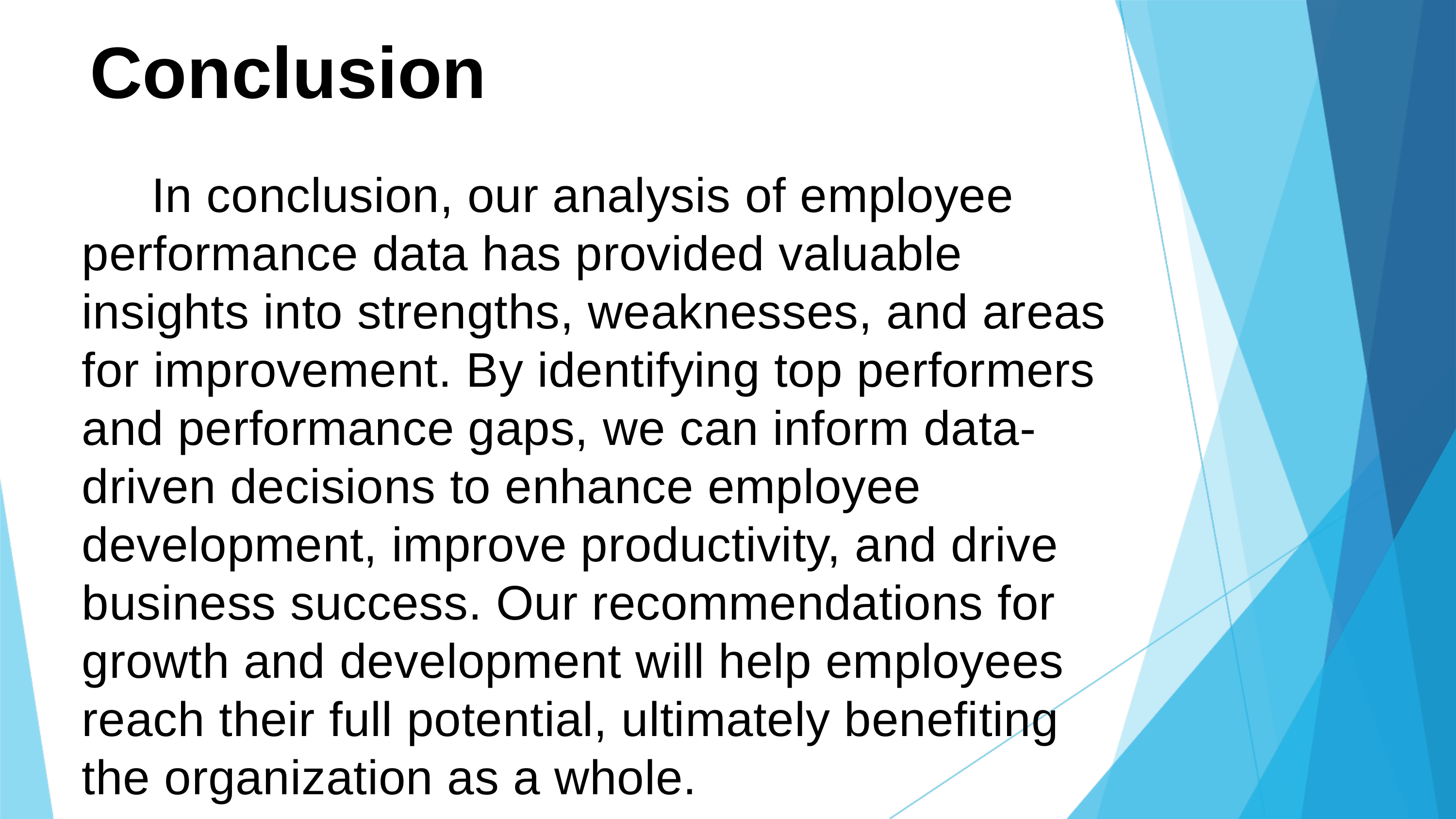

Conclusion
     In conclusion, our analysis of employee performance data has provided valuable insights into strengths, weaknesses, and areas for improvement. By identifying top performers and performance gaps, we can inform data-driven decisions to enhance employee development, improve productivity, and drive business success. Our recommendations for growth and development will help employees reach their full potential, ultimately benefiting the organization as a whole.